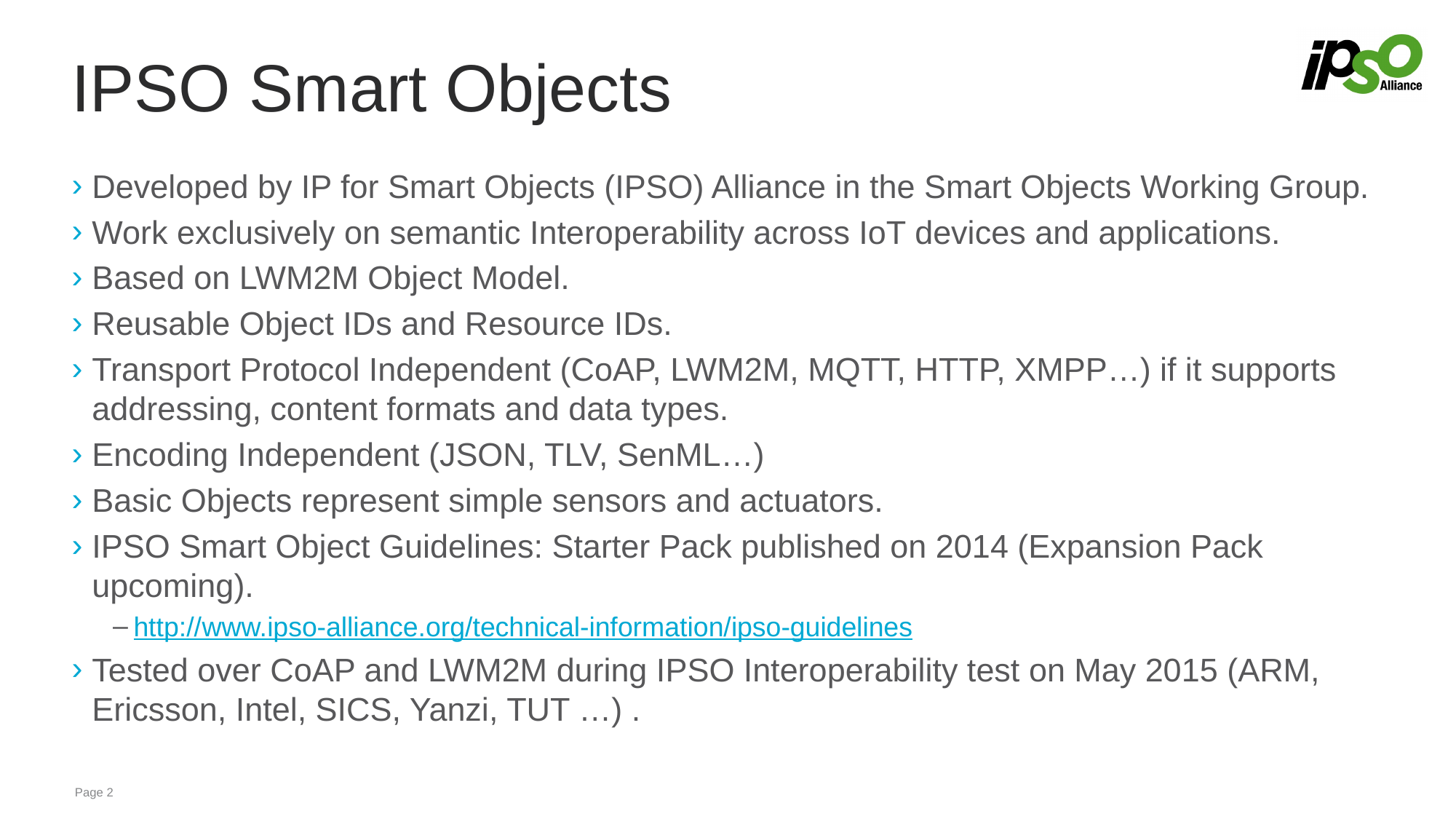

# IPSO Smart Objects
Developed by IP for Smart Objects (IPSO) Alliance in the Smart Objects Working Group.
Work exclusively on semantic Interoperability across IoT devices and applications.
Based on LWM2M Object Model.
Reusable Object IDs and Resource IDs.
Transport Protocol Independent (CoAP, LWM2M, MQTT, HTTP, XMPP…) if it supports addressing, content formats and data types.
Encoding Independent (JSON, TLV, SenML…)
Basic Objects represent simple sensors and actuators.
IPSO Smart Object Guidelines: Starter Pack published on 2014 (Expansion Pack upcoming).
http://www.ipso-alliance.org/technical-information/ipso-guidelines
Tested over CoAP and LWM2M during IPSO Interoperability test on May 2015 (ARM, Ericsson, Intel, SICS, Yanzi, TUT …) .